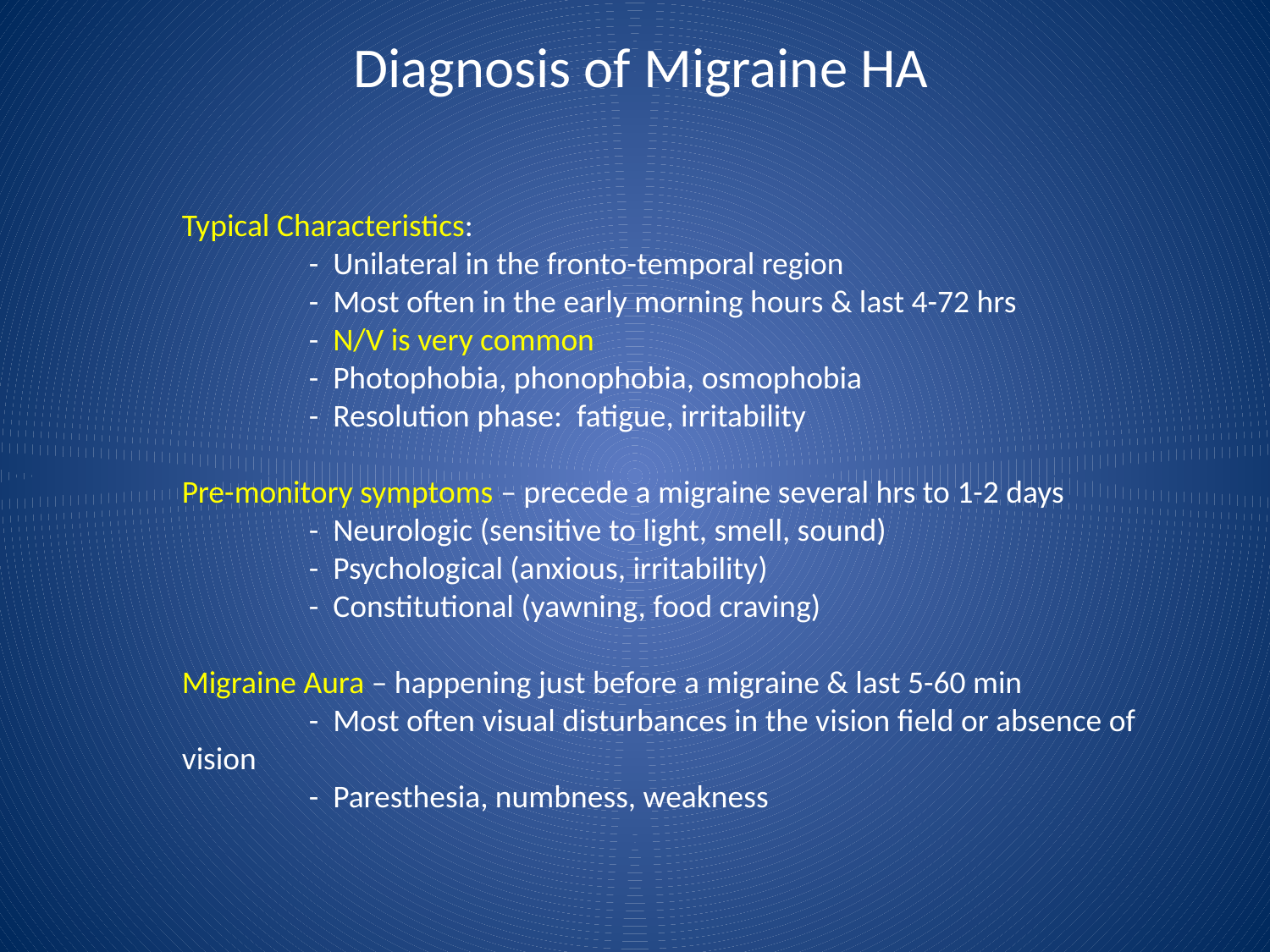

# Diagnosis of Migraine HA
Typical Characteristics:
	-  Unilateral in the fronto-temporal region
	-  Most often in the early morning hours & last 4-72 hrs
	-  N/V is very common
	-  Photophobia, phonophobia, osmophobia
	-  Resolution phase:  fatigue, irritability

Pre-monitory symptoms – precede a migraine several hrs to 1-2 days
	-  Neurologic (sensitive to light, smell, sound)
	-  Psychological (anxious, irritability)
	-  Constitutional (yawning, food craving)

Migraine Aura – happening just before a migraine & last 5-60 min
	-  Most often visual disturbances in the vision field or absence of vision
	-  Paresthesia, numbness, weakness